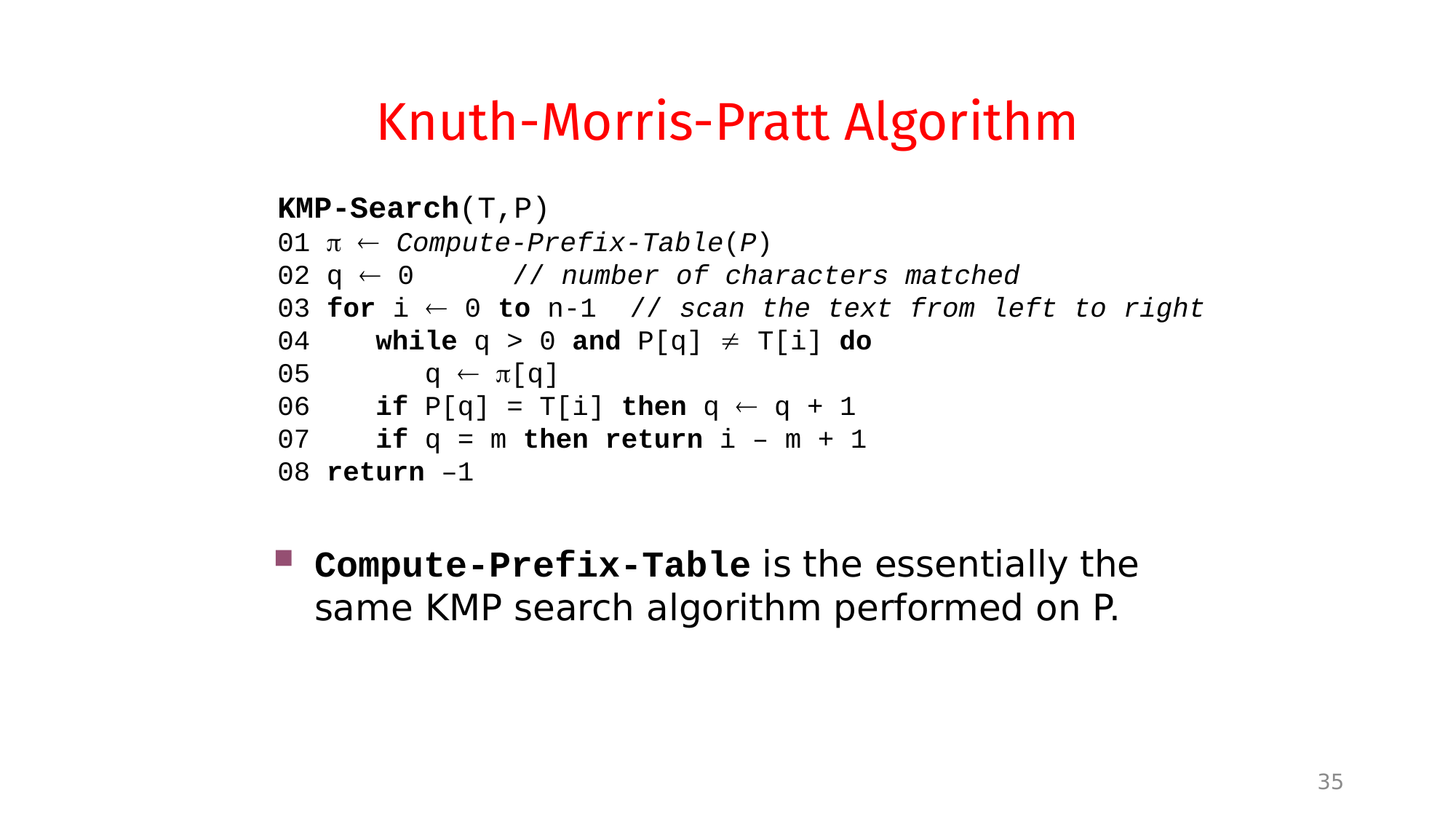

# Knuth-Morris-Pratt Algorithm
KMP-Search(T,P)
01 π ← Compute-Prefix-Table(P)
02 q ← 0      // number of characters matched
03 for i ← 0 to n-1  // scan the text from left to right
04    while q > 0 and P[q] ≠ T[i] do
05       q ← π[q]
06    if P[q] = T[i] then q ← q + 1
07    if q = m then return i – m + 1
08 return –1
Compute-Prefix-Table is the essentially the same KMP search algorithm performed on P.
35